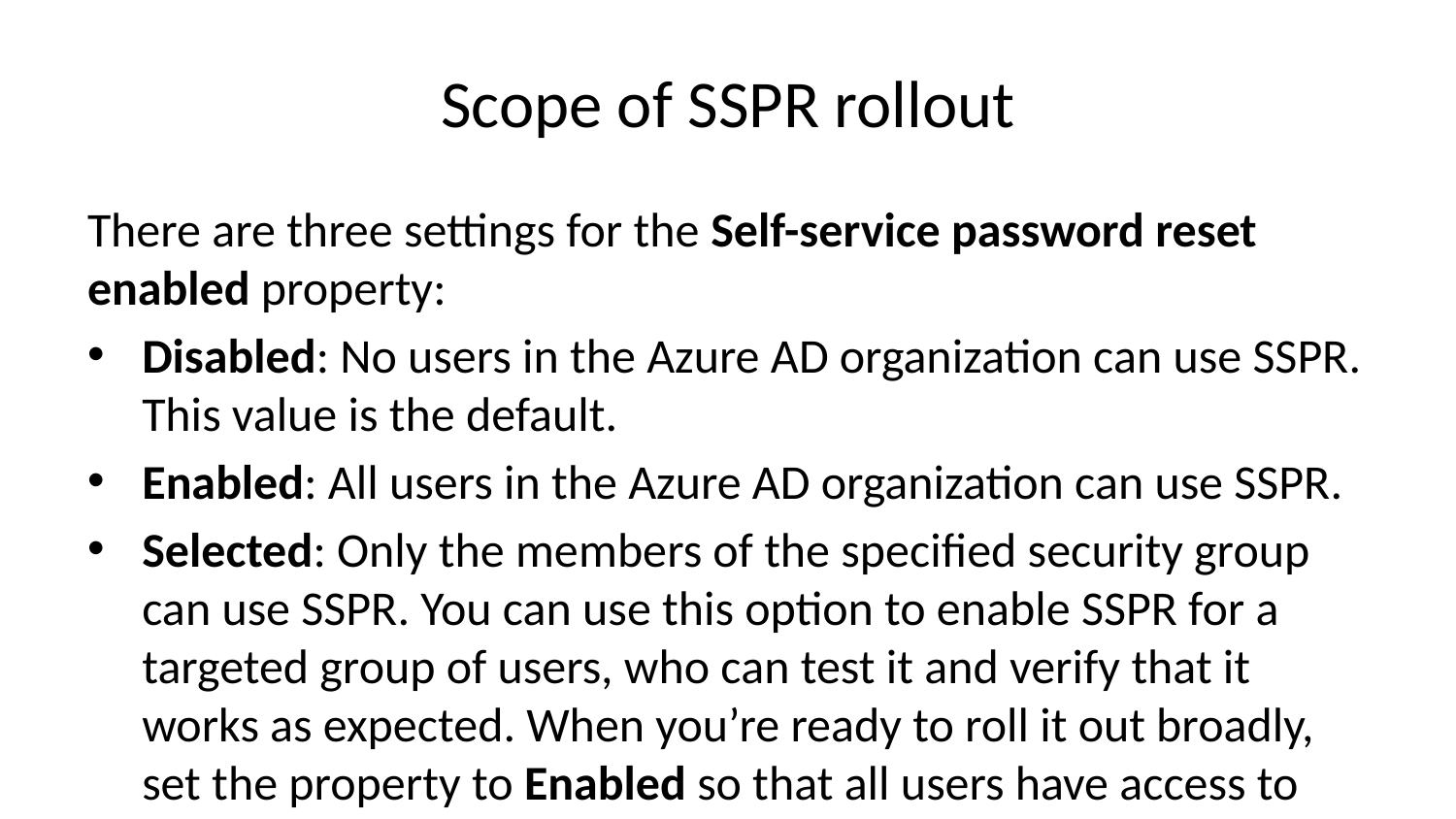

# Scope of SSPR rollout
There are three settings for the Self-service password reset enabled property:
Disabled: No users in the Azure AD organization can use SSPR. This value is the default.
Enabled: All users in the Azure AD organization can use SSPR.
Selected: Only the members of the specified security group can use SSPR. You can use this option to enable SSPR for a targeted group of users, who can test it and verify that it works as expected. When you’re ready to roll it out broadly, set the property to Enabled so that all users have access to SSPR.